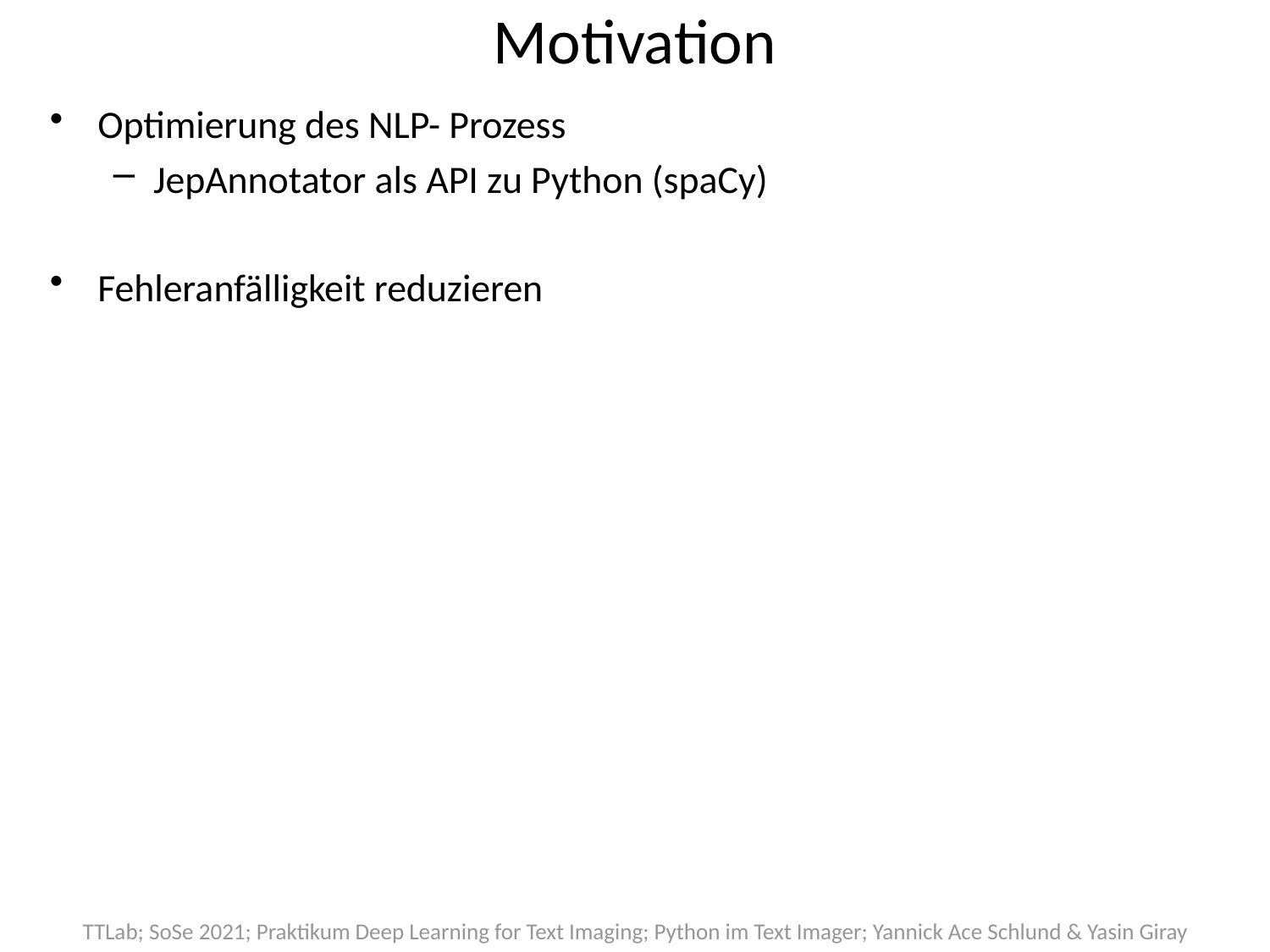

# Motivation
Optimierung des NLP- Prozess
JepAnnotator als API zu Python (spaCy)

Fehleranfälligkeit reduzieren